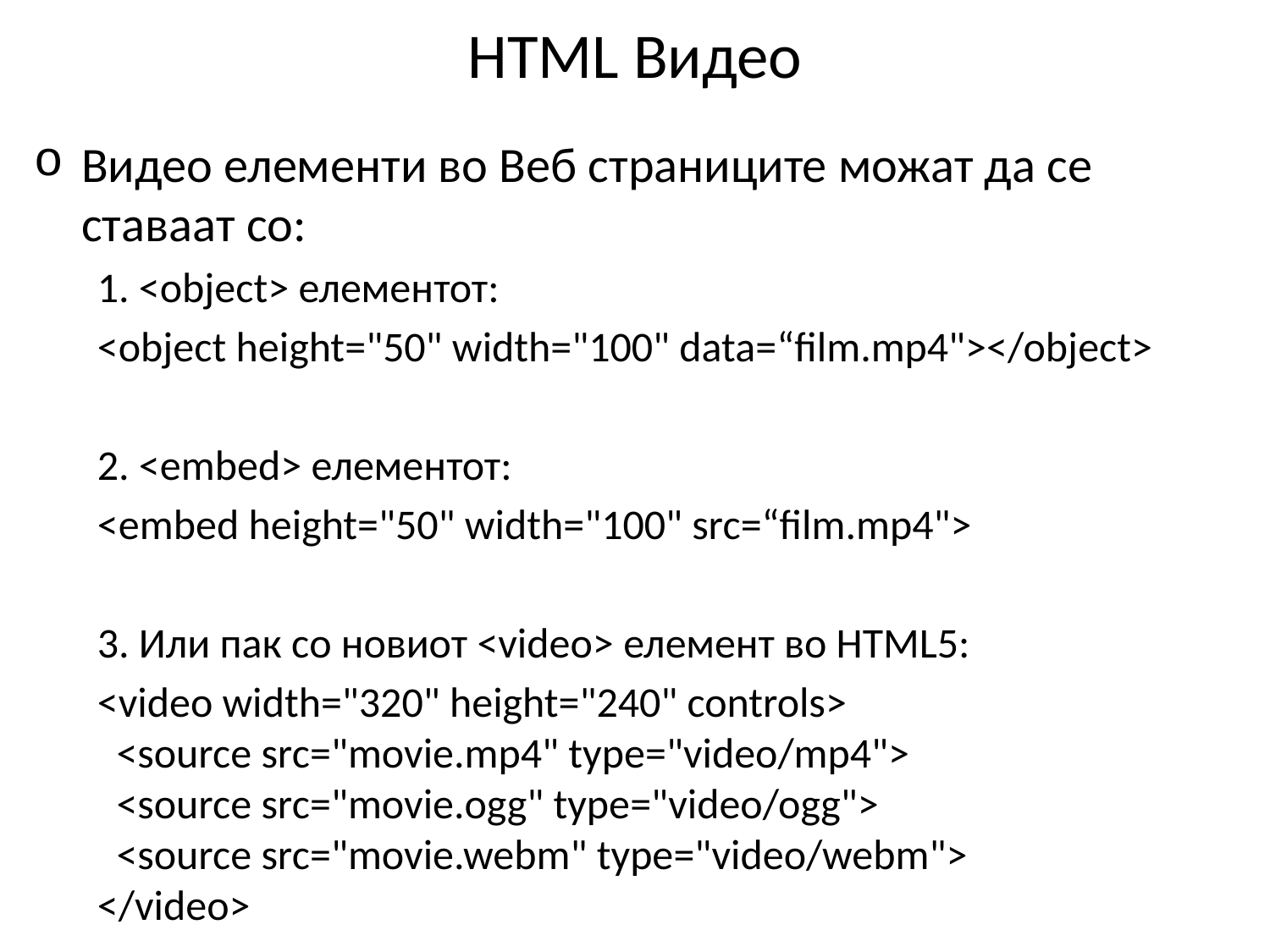

# HTML Видео
Видео елементи во Веб страниците можат да се ставаат со:
1. <object> елементот:
<object height="50" width="100" data=“film.mp4"></object>

2. <embed> елементот:
<embed height="50" width="100" src=“film.mp4">

3. Или пак со новиот <video> елемент во HTML5:
<video width="320" height="240" controls>
  <source src="movie.mp4" type="video/mp4">
  <source src="movie.ogg" type="video/ogg">
  <source src="movie.webm" type="video/webm">
</video>